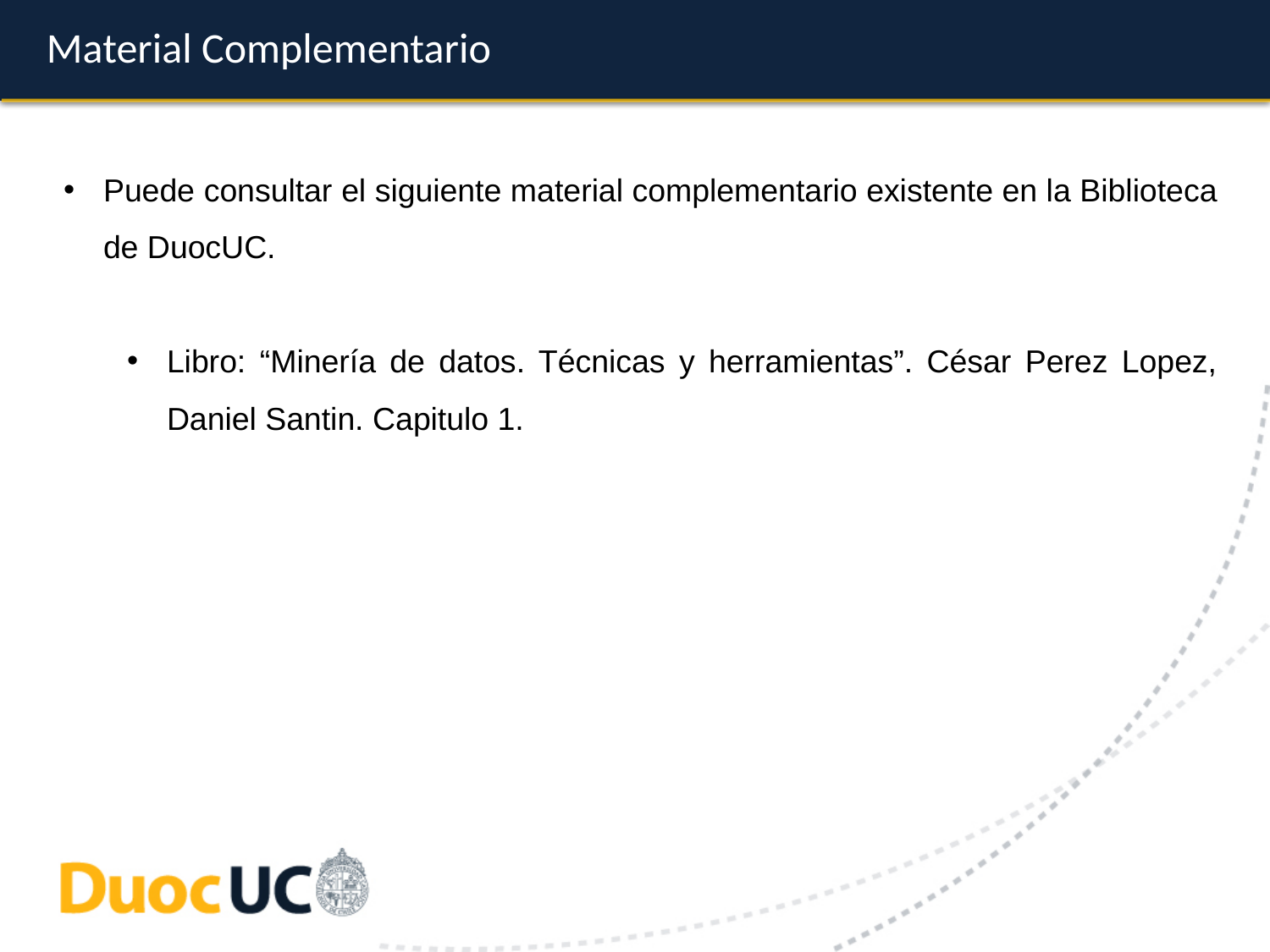

# Material Complementario
Puede consultar el siguiente material complementario existente en la Biblioteca de DuocUC.

Libro: “Minería de datos. Técnicas y herramientas”. César Perez Lopez, Daniel Santin. Capitulo 1.